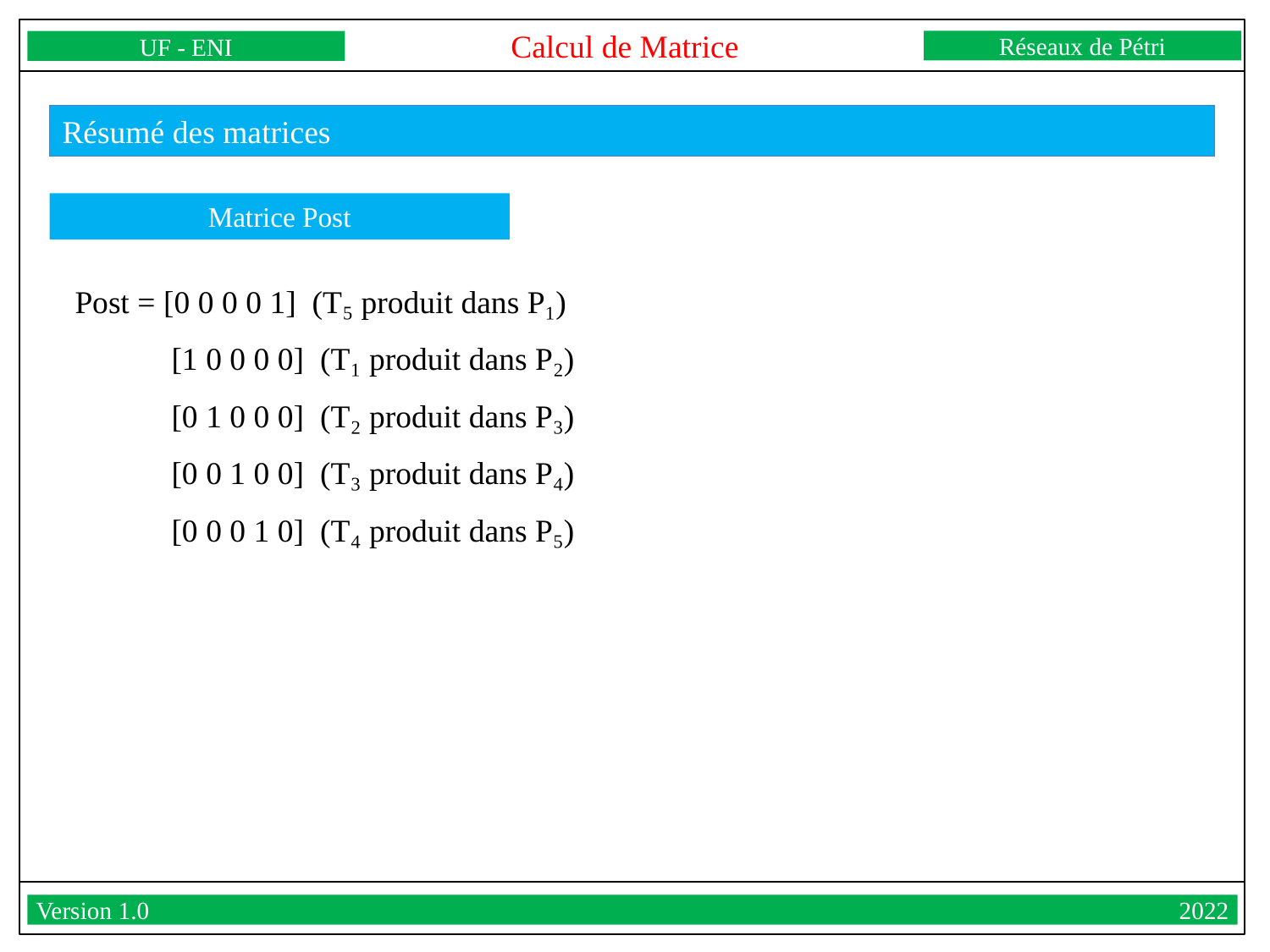

Calcul de Matrice
Réseaux de Pétri
UF - ENI
Version 1.0									2022
Résumé des matrices
Matrice Post
Post = [0 0 0 0 1]  (T₅ produit dans P₁)
            [1 0 0 0 0]  (T₁ produit dans P₂)
            [0 1 0 0 0]  (T₂ produit dans P₃)
            [0 0 1 0 0]  (T₃ produit dans P₄)
            [0 0 0 1 0]  (T₄ produit dans P₅)